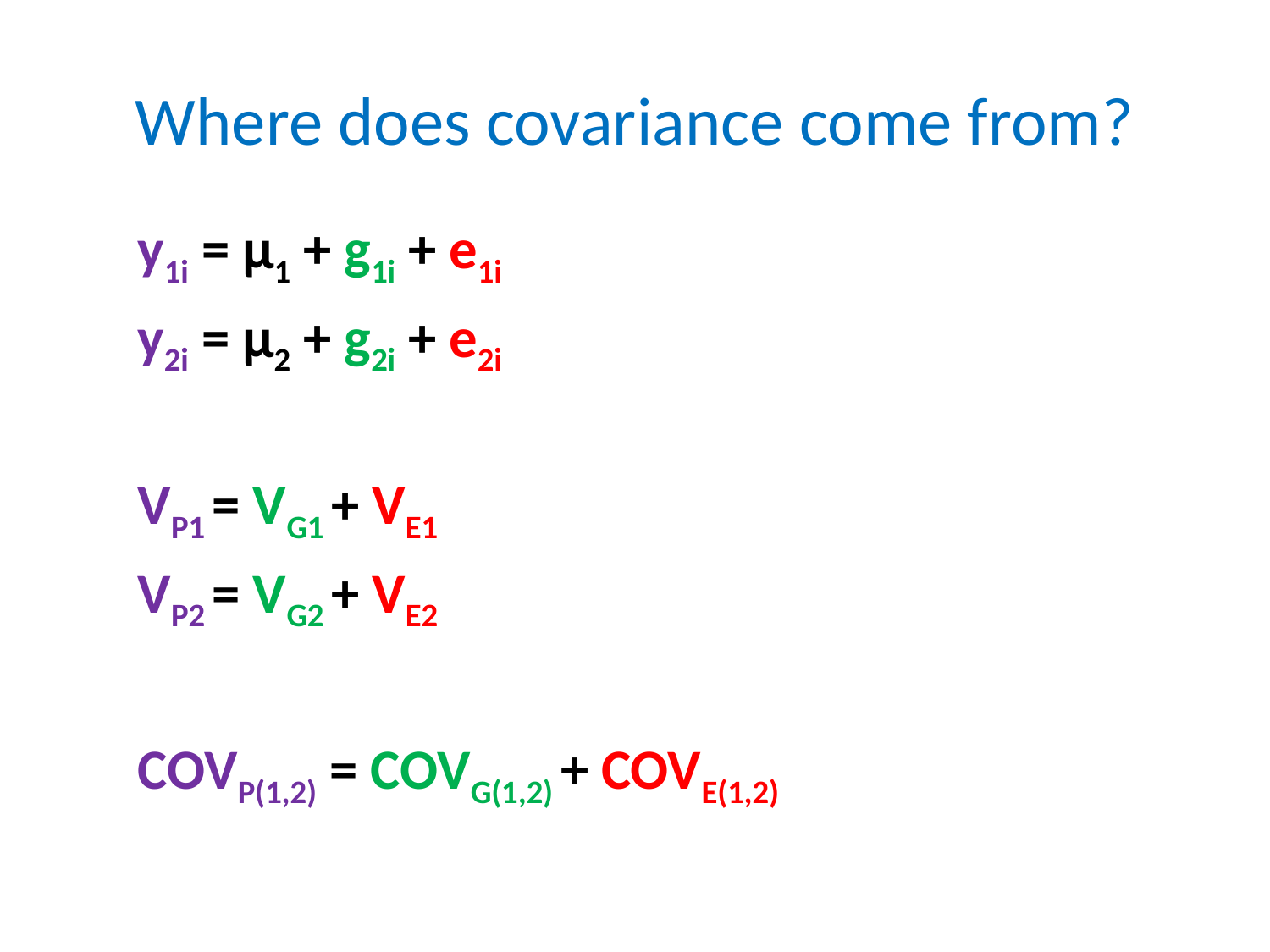

# Where does covariance come from?
y1i = µ1 + g1i + e1i
y2i = µ2 + g2i + e2i

VP1 = VG1 + VE1
VP2 = VG2 + VE2

COVP(1,2) = COVG(1,2) + COVE(1,2)